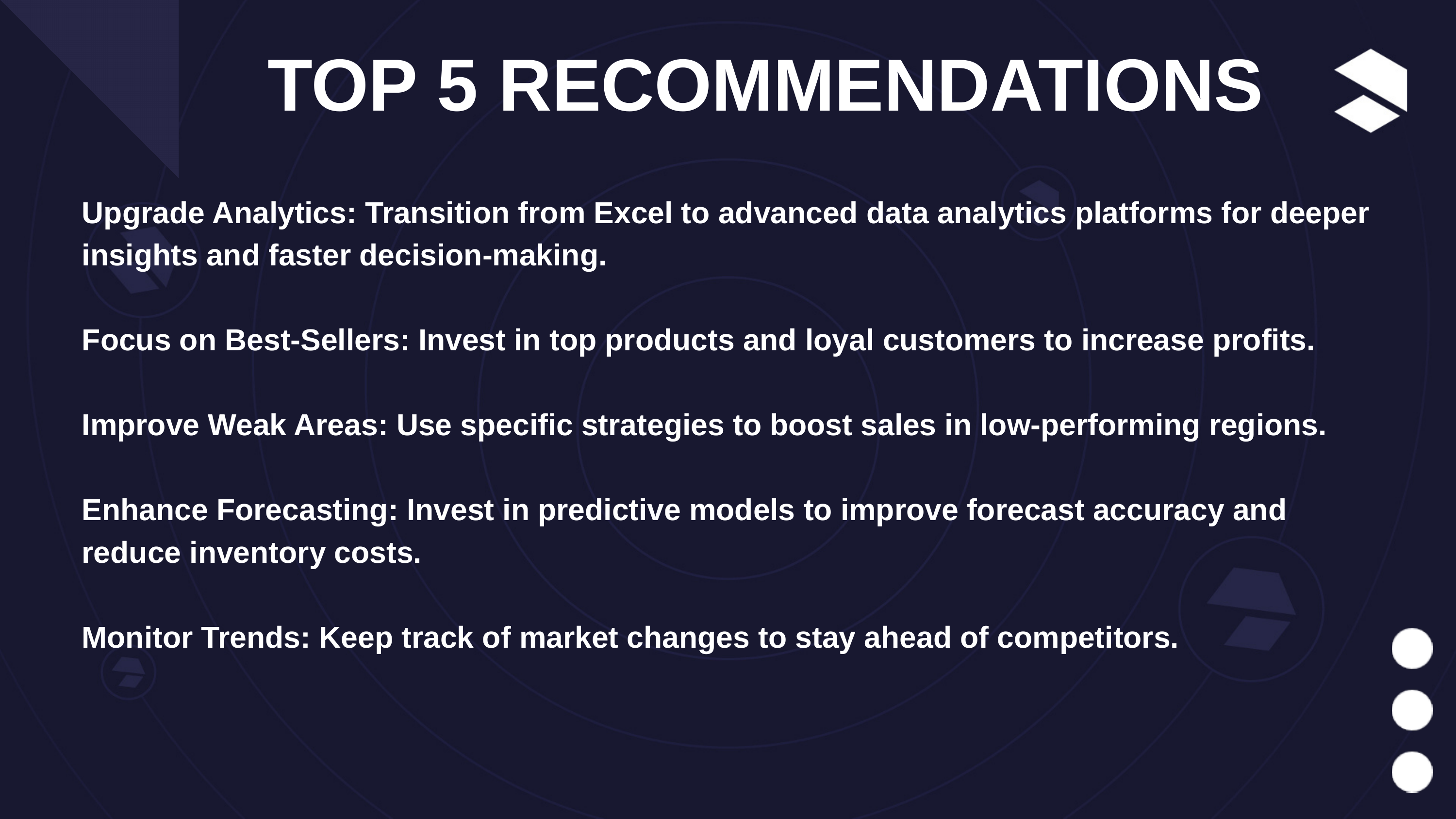

TOP 5 RECOMMENDATIONS
Upgrade Analytics: Transition from Excel to advanced data analytics platforms for deeper insights and faster decision-making.

Focus on Best-Sellers: Invest in top products and loyal customers to increase profits.

Improve Weak Areas: Use specific strategies to boost sales in low-performing regions.

Enhance Forecasting: Invest in predictive models to improve forecast accuracy and reduce inventory costs.

Monitor Trends: Keep track of market changes to stay ahead of competitors.